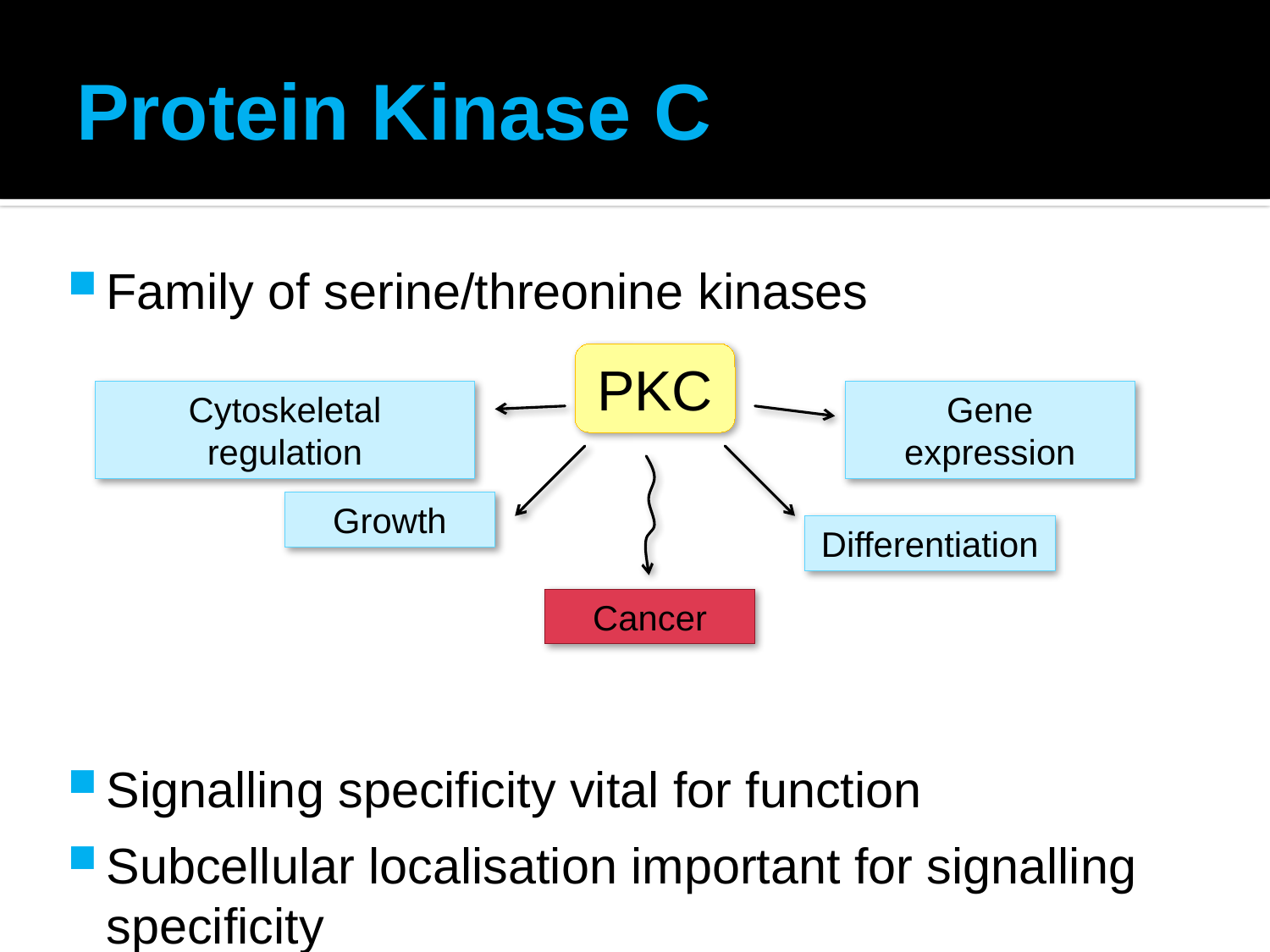

# Protein Kinase C
Family of serine/threonine kinases

Signalling specificity vital for function
Subcellular localisation important for signalling specificity

PKC
Cytoskeletal regulation
Gene expression

Growth
Differentiation
Cancer